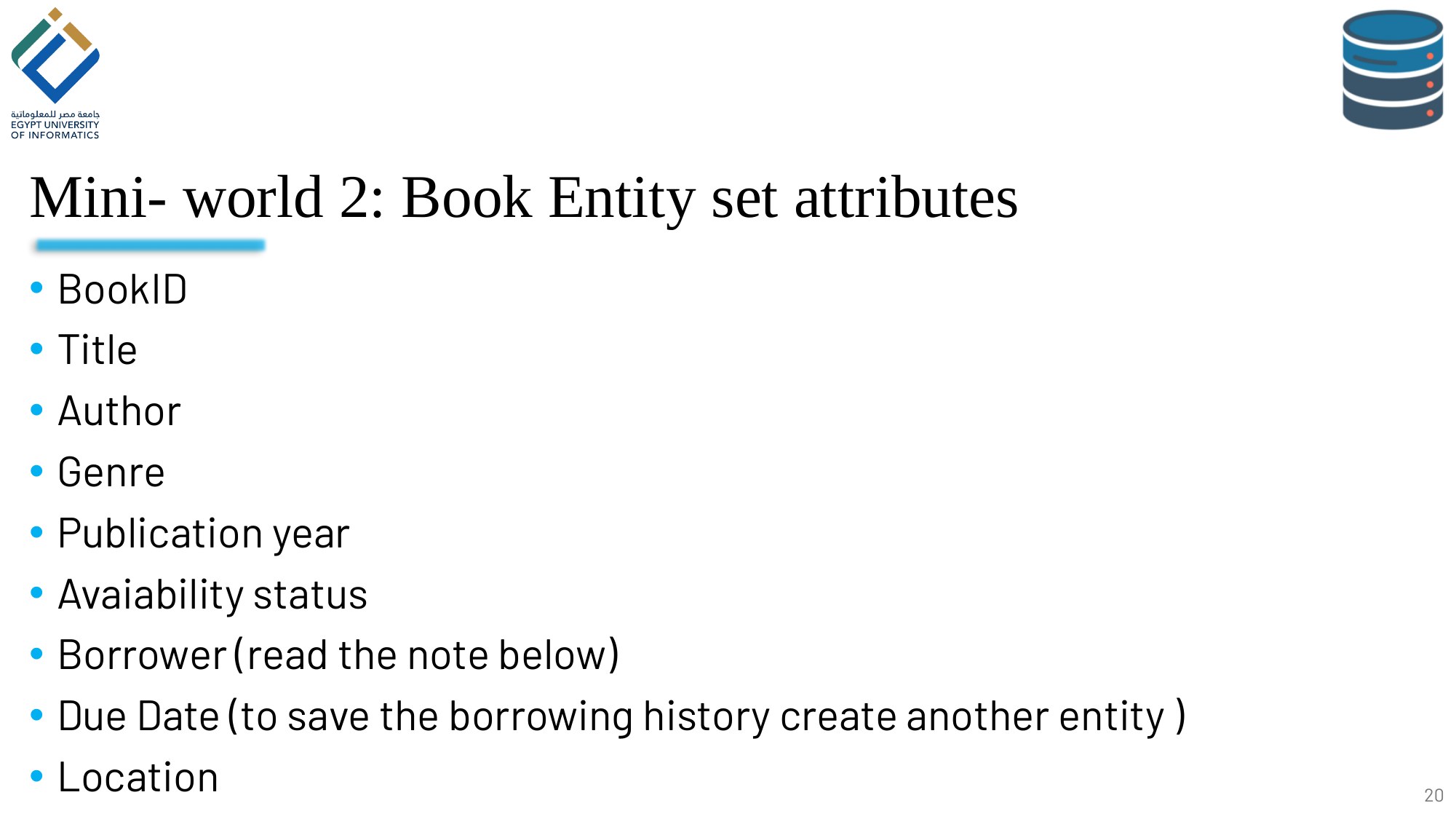

# Mini- world 2: Book Entity set attributes
BookID
Title
Author
Genre
Publication year
Avaiability status
Borrower (read the note below)
Due Date (to save the borrowing history create another entity )
Location
20